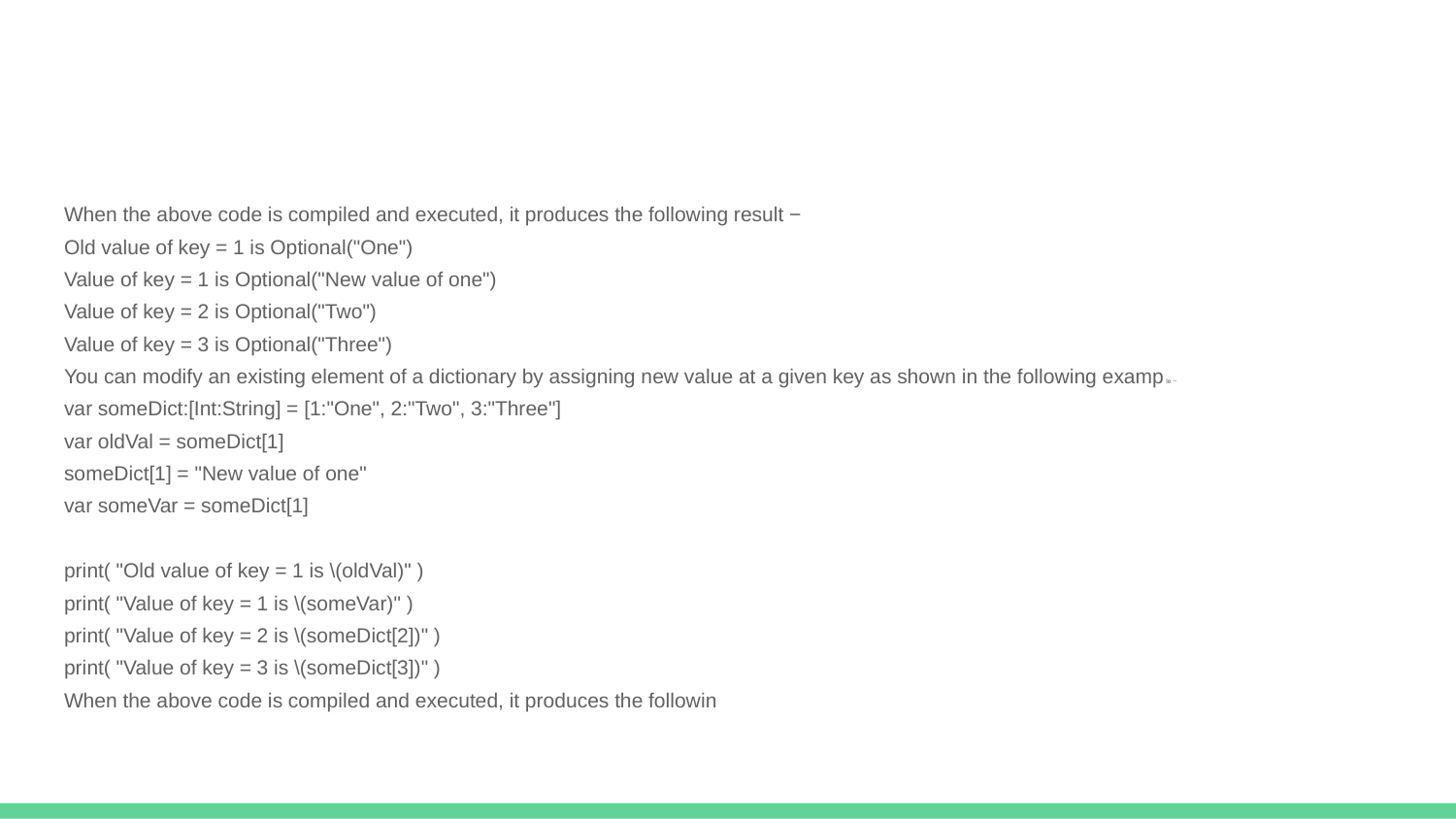

#
When the above code is compiled and executed, it produces the following result −
Old value of key = 1 is Optional("One")
Value of key = 1 is Optional("New value of one")
Value of key = 2 is Optional("Two")
Value of key = 3 is Optional("Three")
You can modify an existing element of a dictionary by assigning new value at a given key as shown in the following example −
var someDict:[Int:String] = [1:"One", 2:"Two", 3:"Three"]
var oldVal = someDict[1]
someDict[1] = "New value of one"
var someVar = someDict[1]

print( "Old value of key = 1 is \(oldVal)" )
print( "Value of key = 1 is \(someVar)" )
print( "Value of key = 2 is \(someDict[2])" )
print( "Value of key = 3 is \(someDict[3])" )
When the above code is compiled and executed, it produces the followin